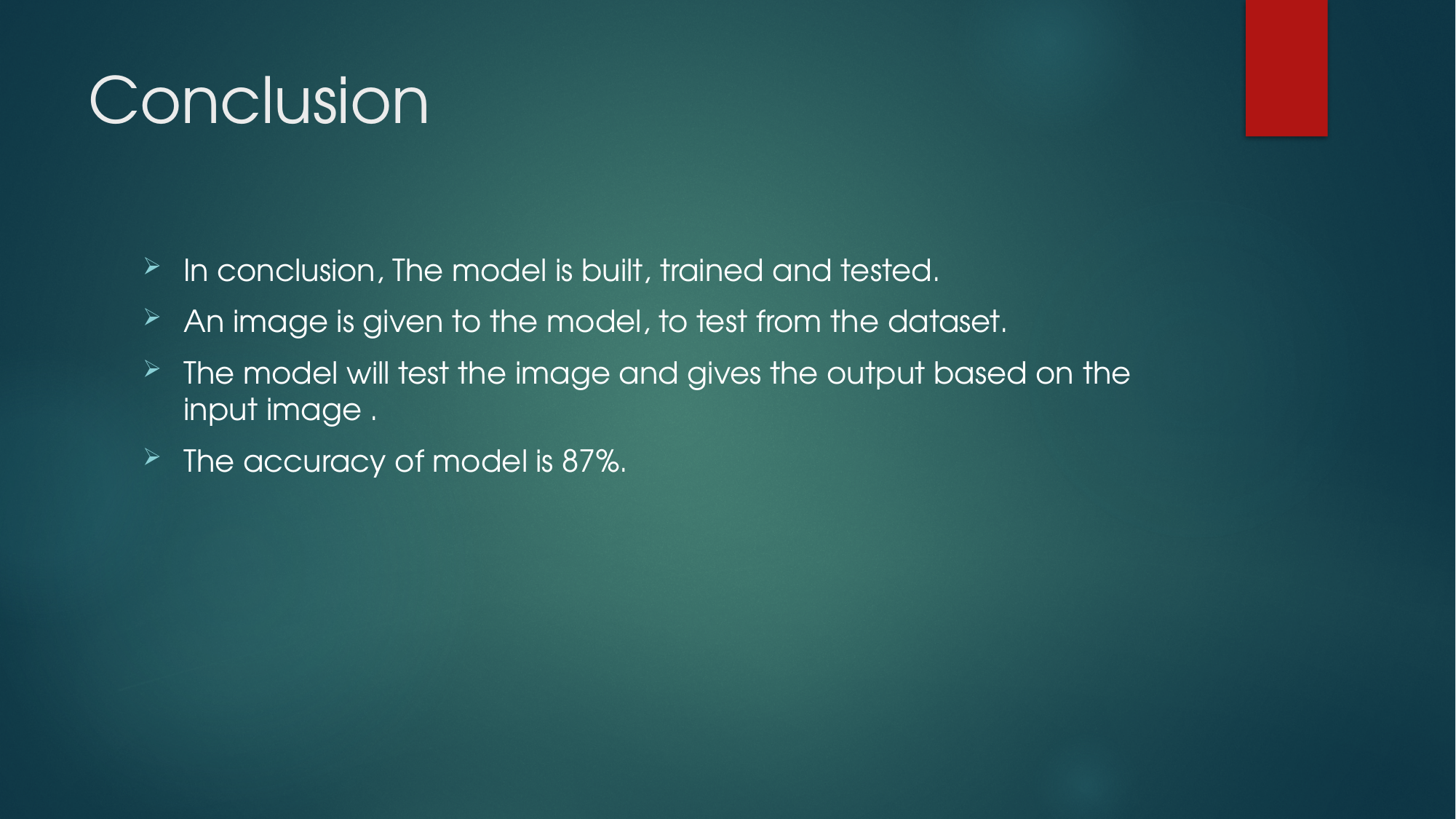

# Conclusion
In conclusion, The model is built, trained and tested.
An image is given to the model, to test from the dataset.
The model will test the image and gives the output based on the input image .
The accuracy of model is 87%.